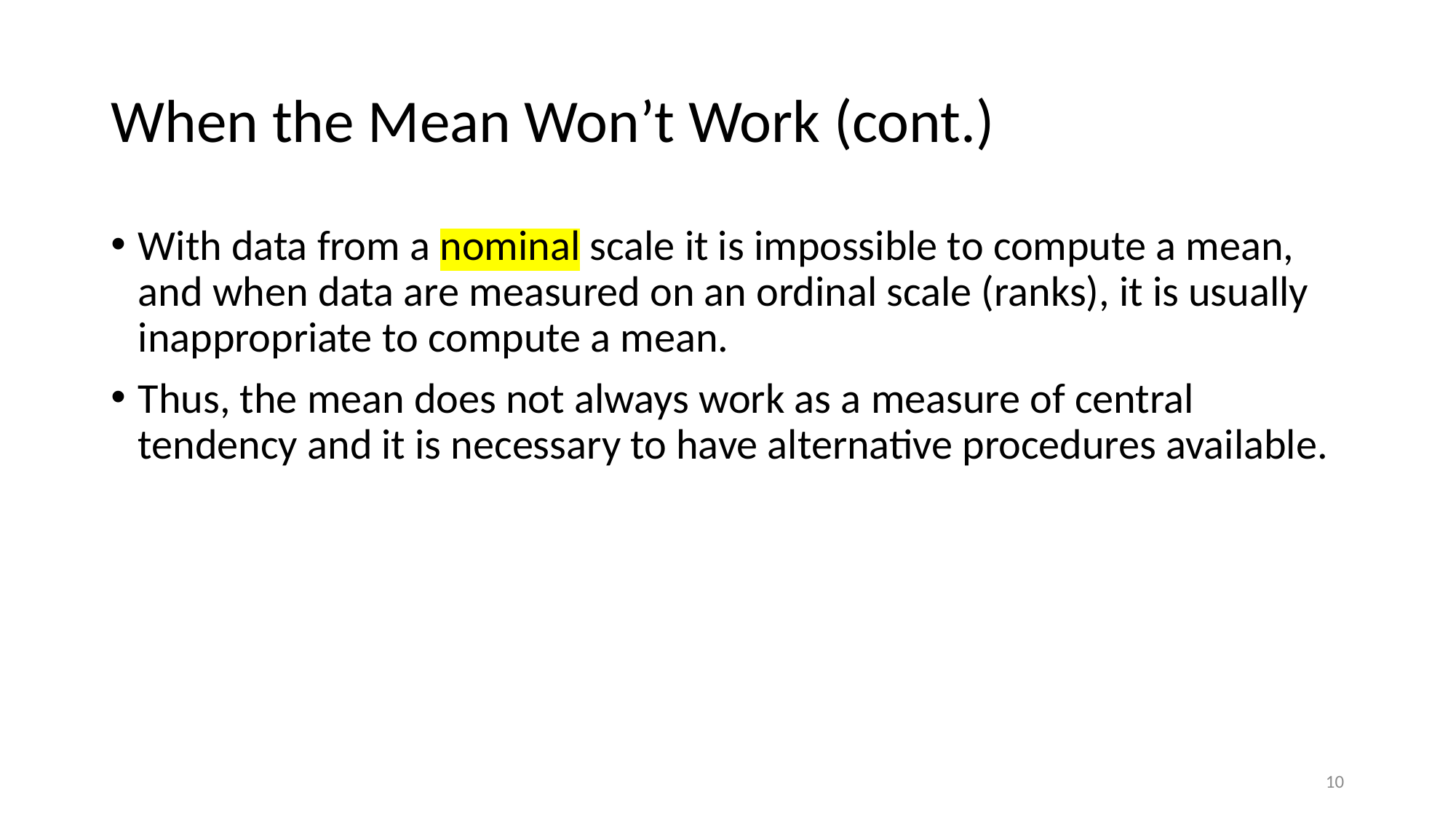

# When the Mean Won’t Work (cont.)
With data from a nominal scale it is impossible to compute a mean, and when data are measured on an ordinal scale (ranks), it is usually inappropriate to compute a mean.
Thus, the mean does not always work as a measure of central tendency and it is necessary to have alternative procedures available.

10